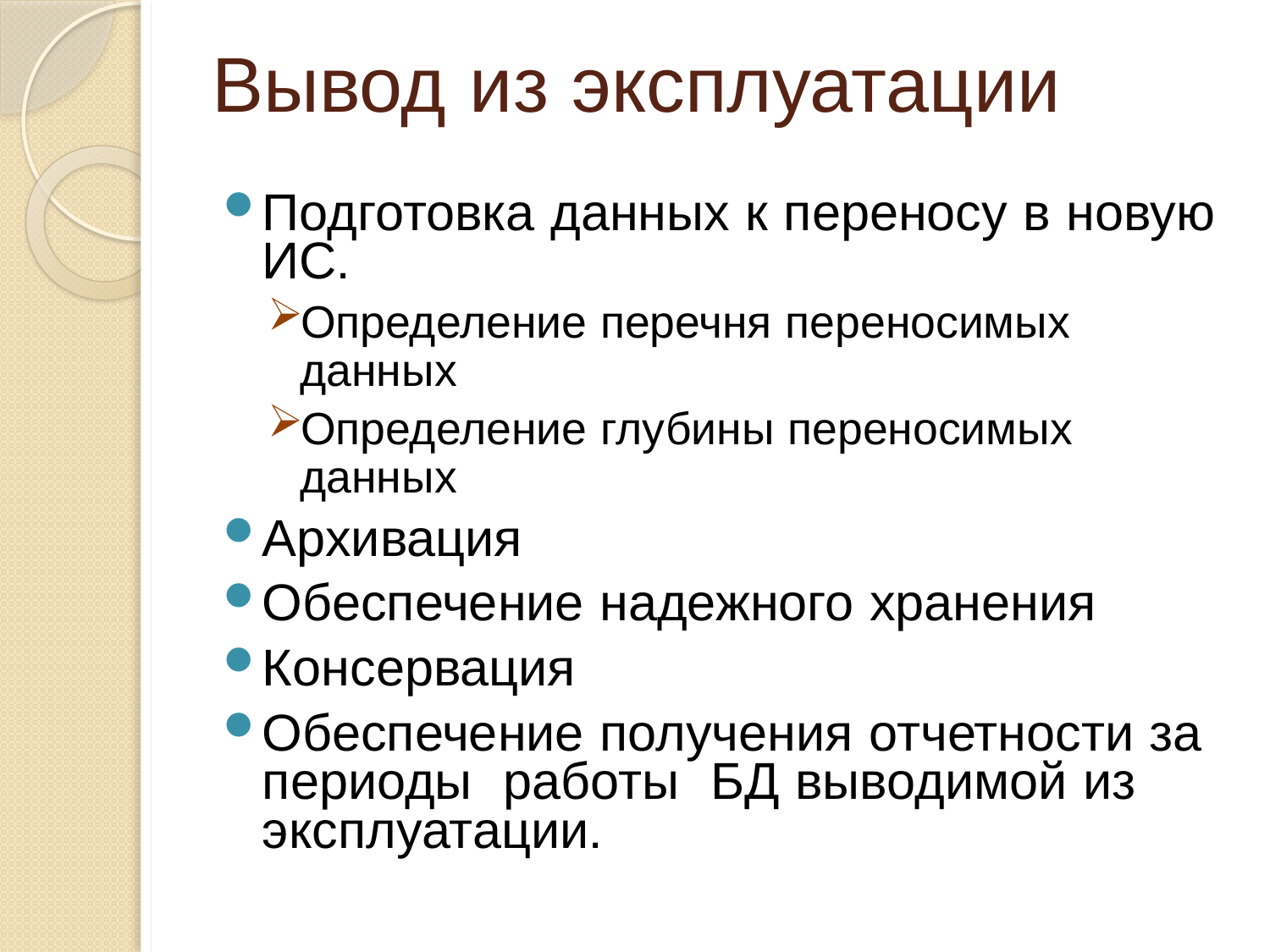

# Вывод из эксплуатации
Подготовка данных к переносу в новую ИС.
Определение перечня переносимых данных
Определение глубины переносимых данных
Архивация
Обеспечение надежного хранения
Консервация
Обеспечение получения отчетности за периоды  работы  БД выводимой из эксплуатации.